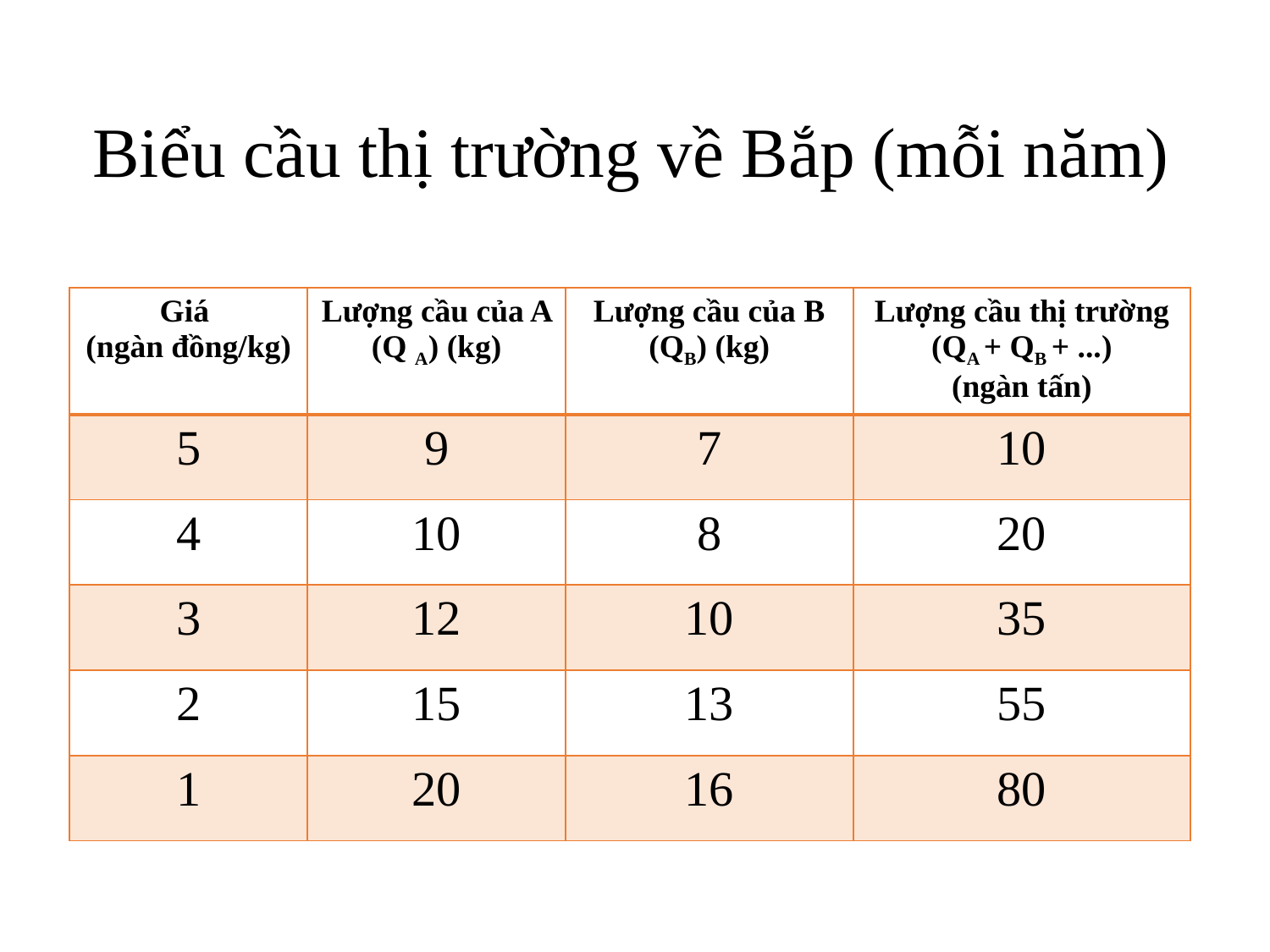

# Biểu cầu thị trường về Bắp (mỗi năm)
| Giá (ngàn đồng/kg) | Lượng cầu của A (Q A) (kg) | Lượng cầu của B (QB) (kg) | Lượng cầu thị trường (QA + QB + ...) (ngàn tấn) |
| --- | --- | --- | --- |
| 5 | 9 | 7 | 10 |
| 4 | 10 | 8 | 20 |
| 3 | 12 | 10 | 35 |
| 2 | 15 | 13 | 55 |
| 1 | 20 | 16 | 80 |